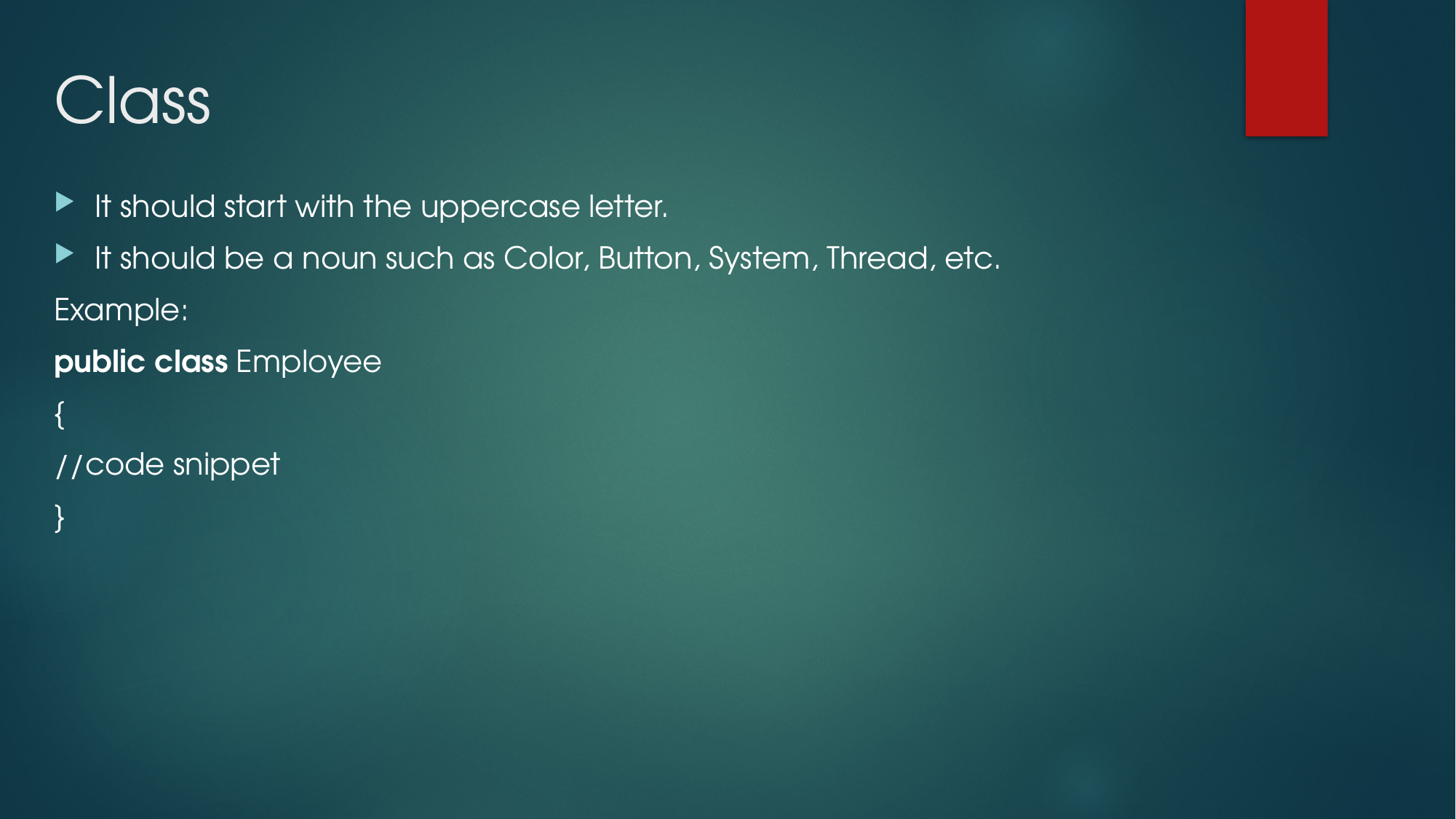

# Class
It should start with the uppercase letter.
It should be a noun such as Color, Button, System, Thread, etc.
Example:
public class Employee
{
//code snippet
}